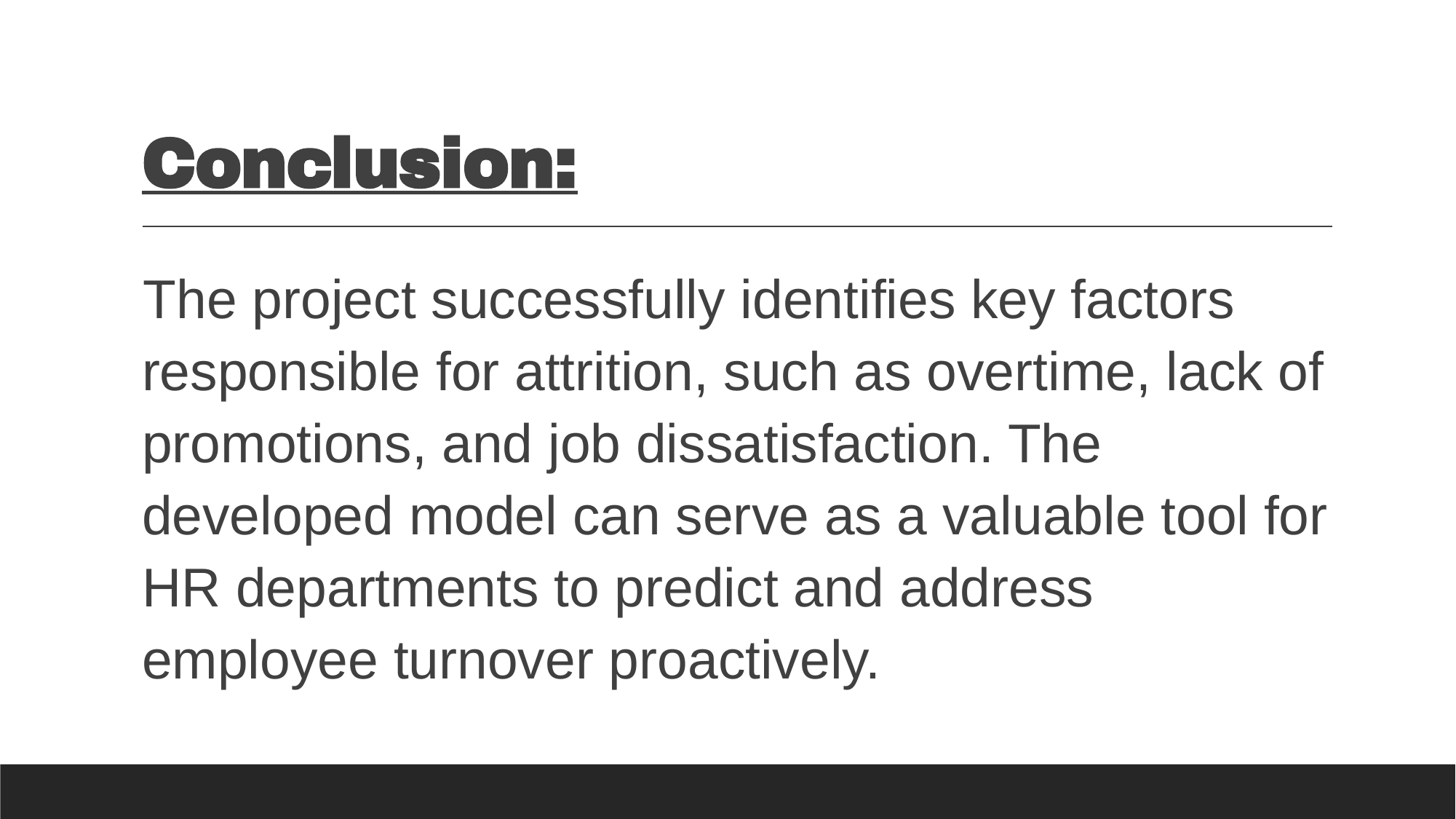

# Conclusion:
The project successfully identifies key factors responsible for attrition, such as overtime, lack of promotions, and job dissatisfaction. The developed model can serve as a valuable tool for HR departments to predict and address employee turnover proactively.